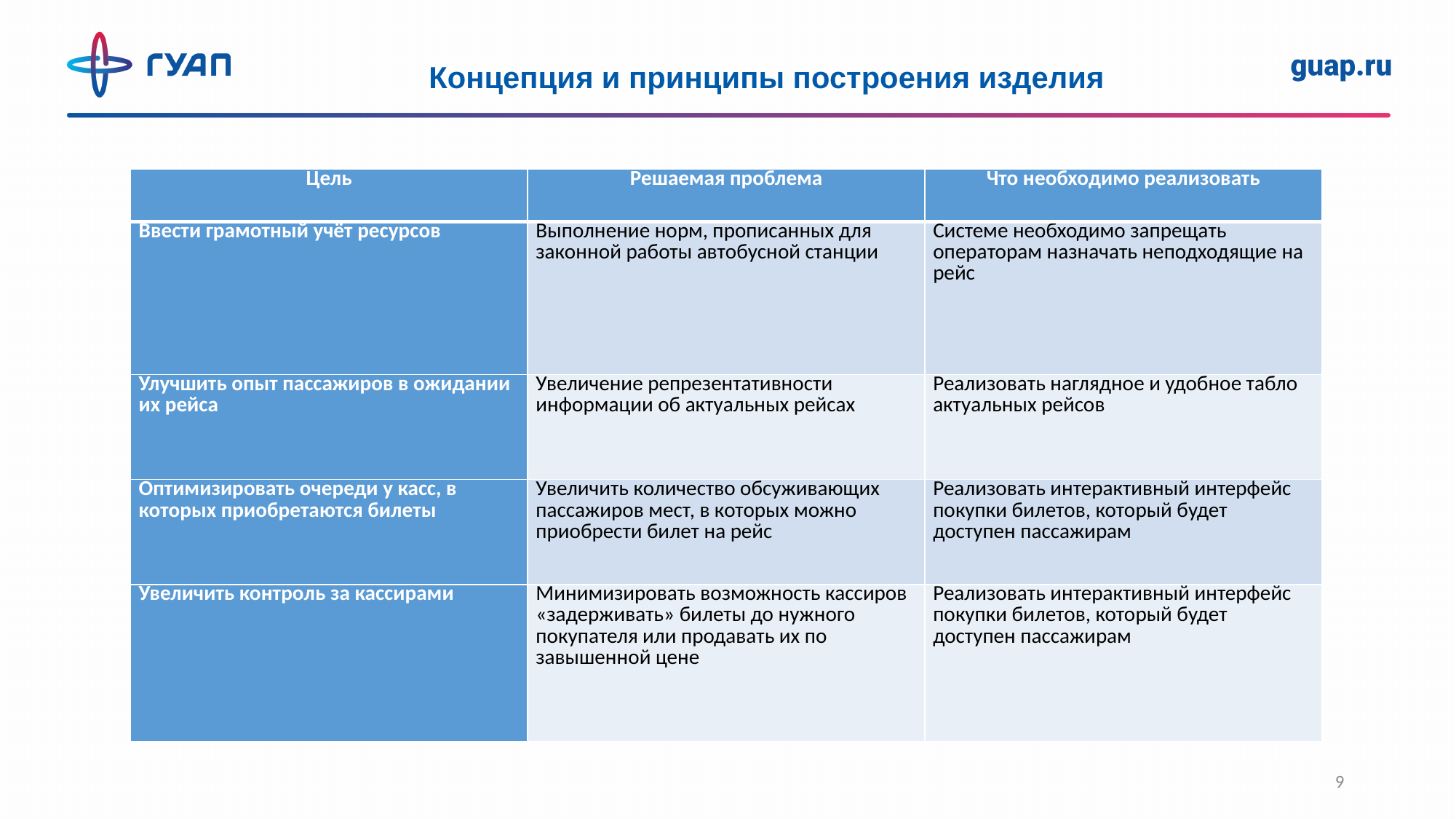

Концепция и принципы построения изделия
| Цель | Решаемая проблема | Что необходимо реализовать |
| --- | --- | --- |
| Ввести грамотный учёт ресурсов | Выполнение норм, прописанных для законной работы автобусной станции | Системе необходимо запрещать операторам назначать неподходящие на рейс |
| Улучшить опыт пассажиров в ожидании их рейса | Увеличение репрезентативности информации об актуальных рейсах | Реализовать наглядное и удобное табло актуальных рейсов |
| Оптимизировать очереди у касс, в которых приобретаются билеты | Увеличить количество обсуживающих пассажиров мест, в которых можно приобрести билет на рейс | Реализовать интерактивный интерфейс покупки билетов, который будет доступен пассажирам |
| Увеличить контроль за кассирами | Минимизировать возможность кассиров «задерживать» билеты до нужного покупателя или продавать их по завышенной цене | Реализовать интерактивный интерфейс покупки билетов, который будет доступен пассажирам |
9